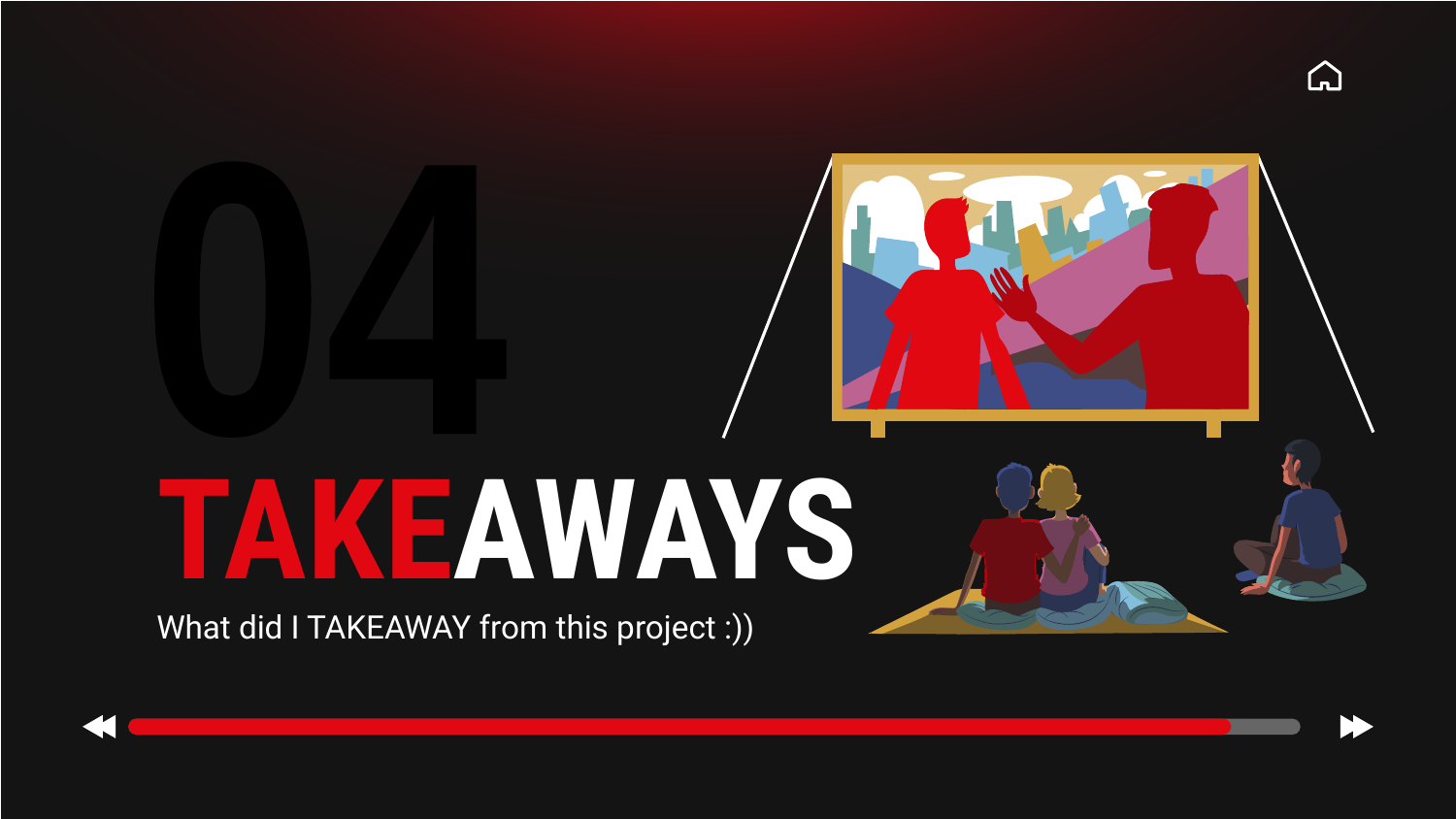

04

# TAKEAWAYS

What did I TAKEAWAY from this project :))